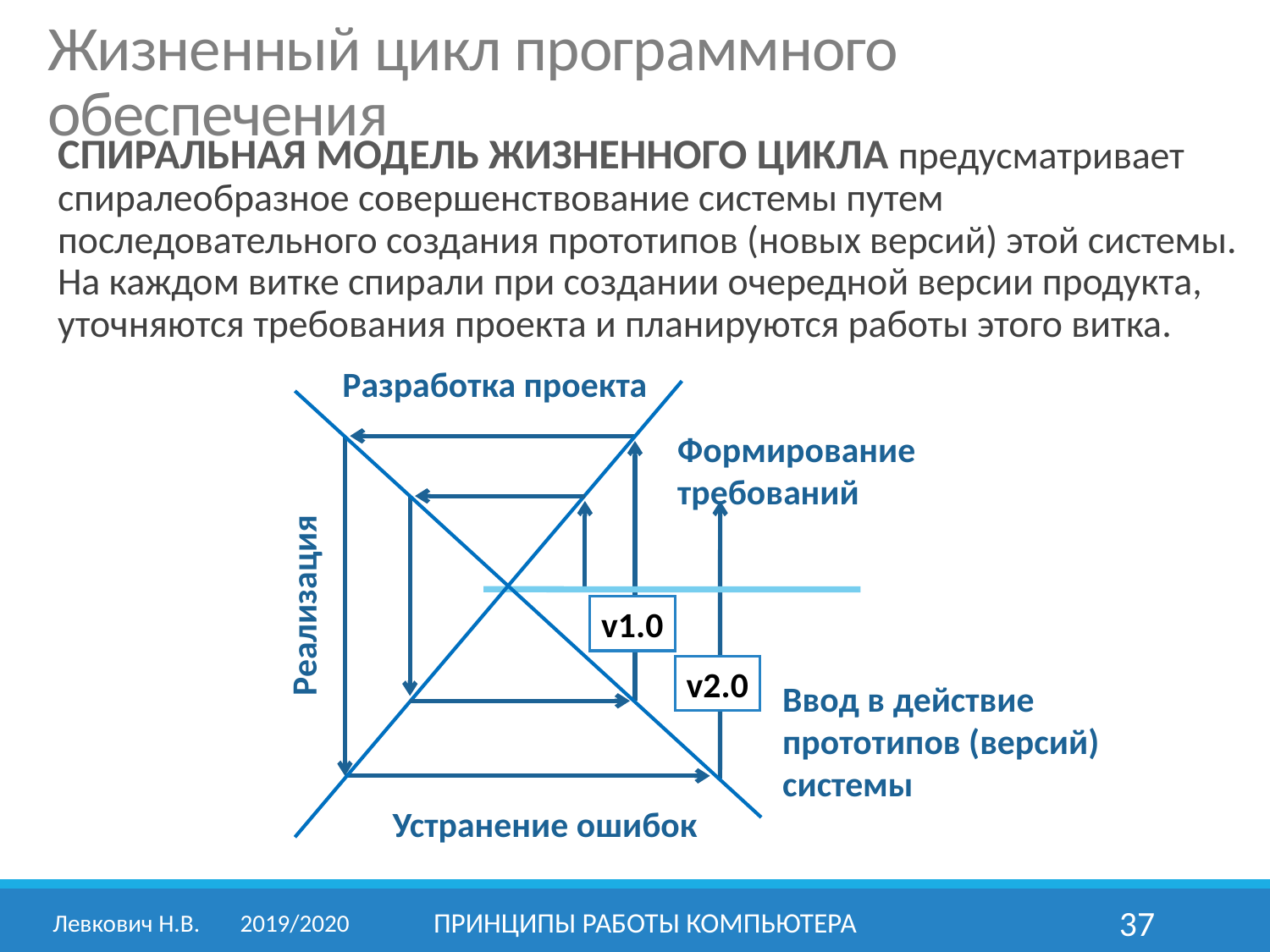

Жизненный цикл программного обеспечения
СПИРАЛЬНАЯ МОДЕЛЬ ЖИЗНЕННОГО ЦИКЛА предусматривает спиралеобразное совершенствование системы путем последовательного создания прототипов (новых версий) этой системы. На каждом витке спирали при создании очередной версии продукта, уточняются требования проекта и планируются работы этого витка.
Разработка проекта
Формирование требований
Ввод в действие прототипов (версий) системы
Реализация
v1.0
v2.0
Устранение ошибок
Левкович Н.В.	2019/2020
принципы работы компьютера
37